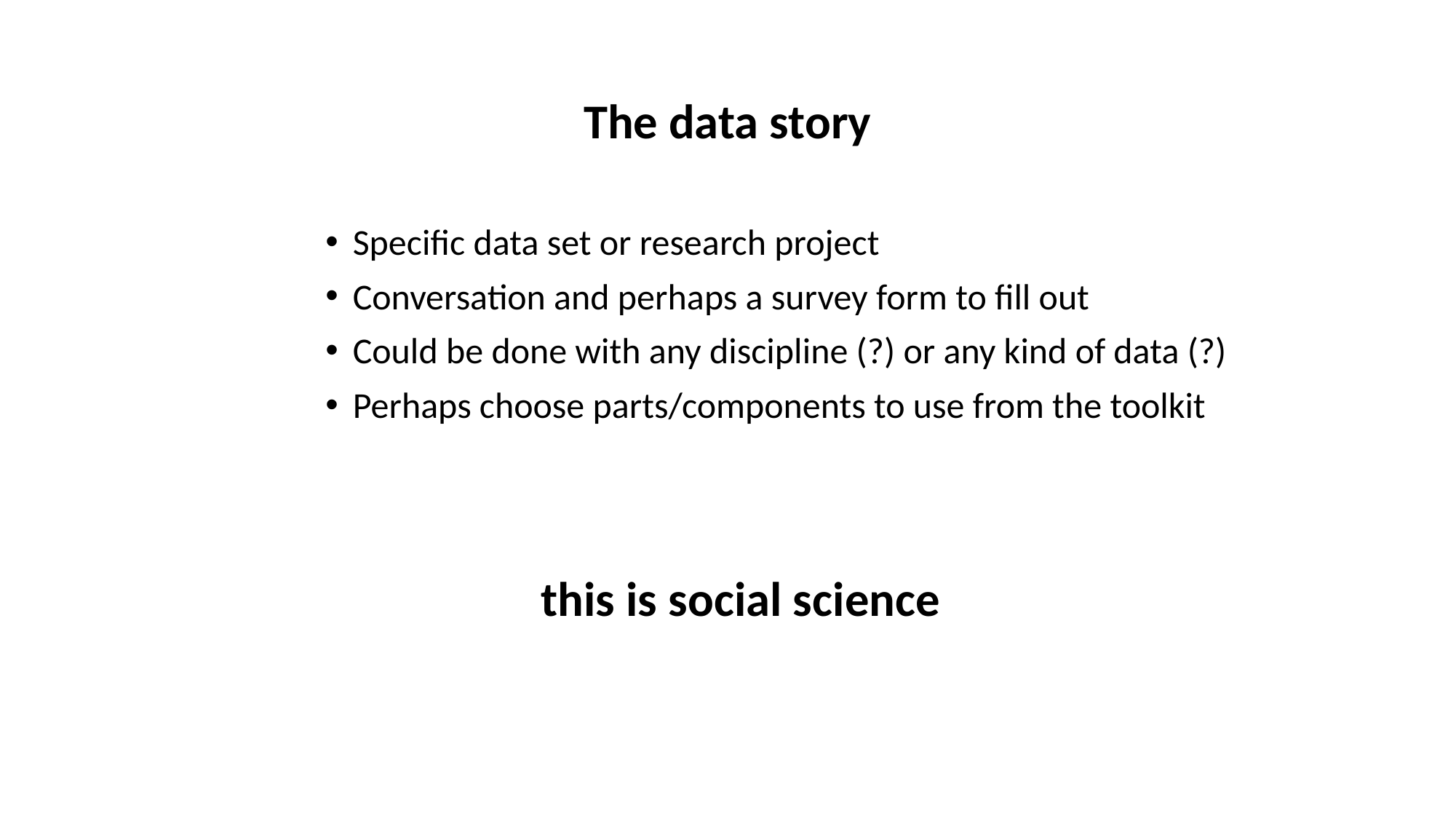

# The data story
Specific data set or research project
Conversation and perhaps a survey form to fill out
Could be done with any discipline (?) or any kind of data (?)
Perhaps choose parts/components to use from the toolkit
this is social science